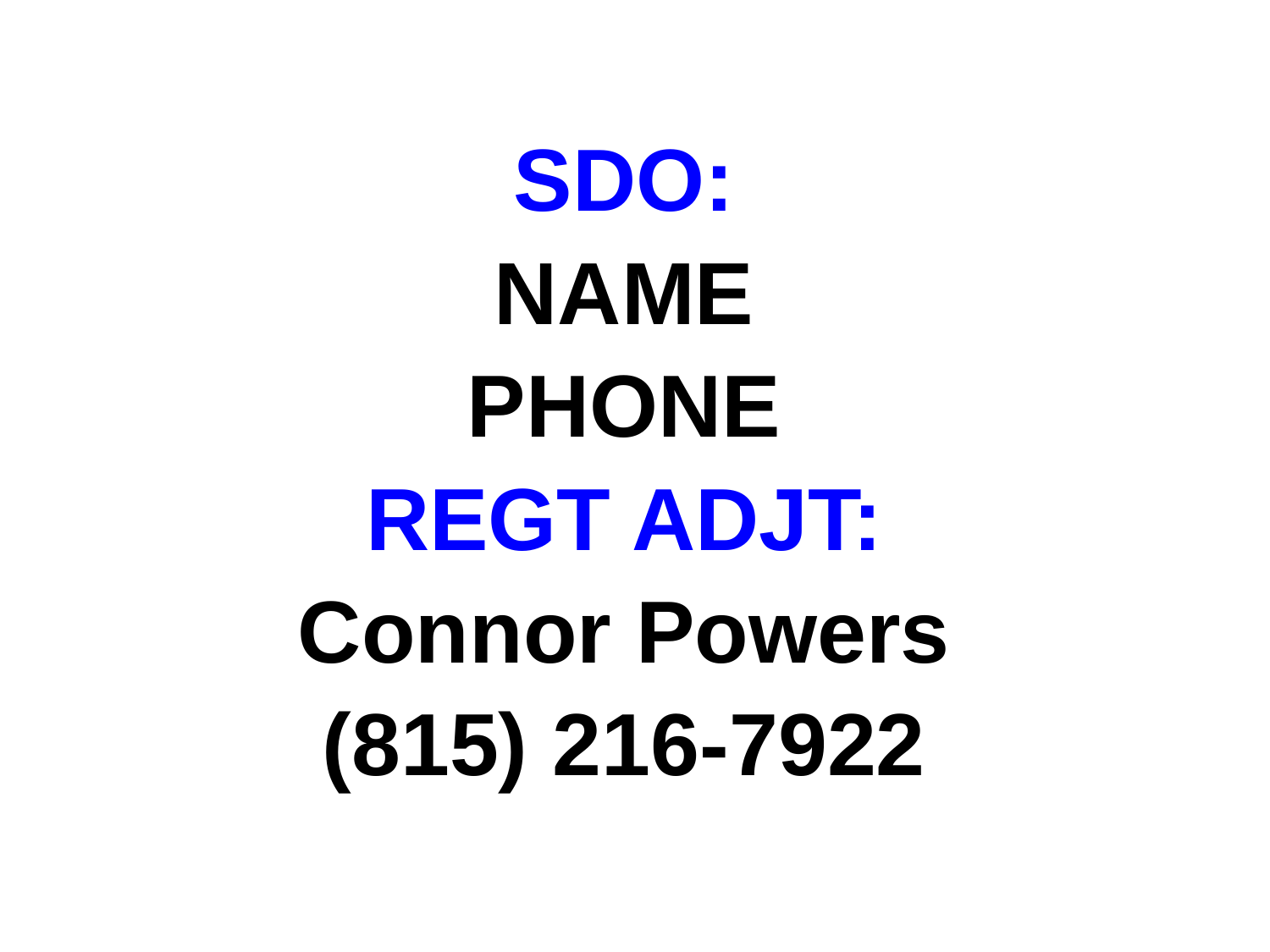

SDO:
NAME
PHONE
REGT ADJT:
Connor Powers
(815) 216-7922